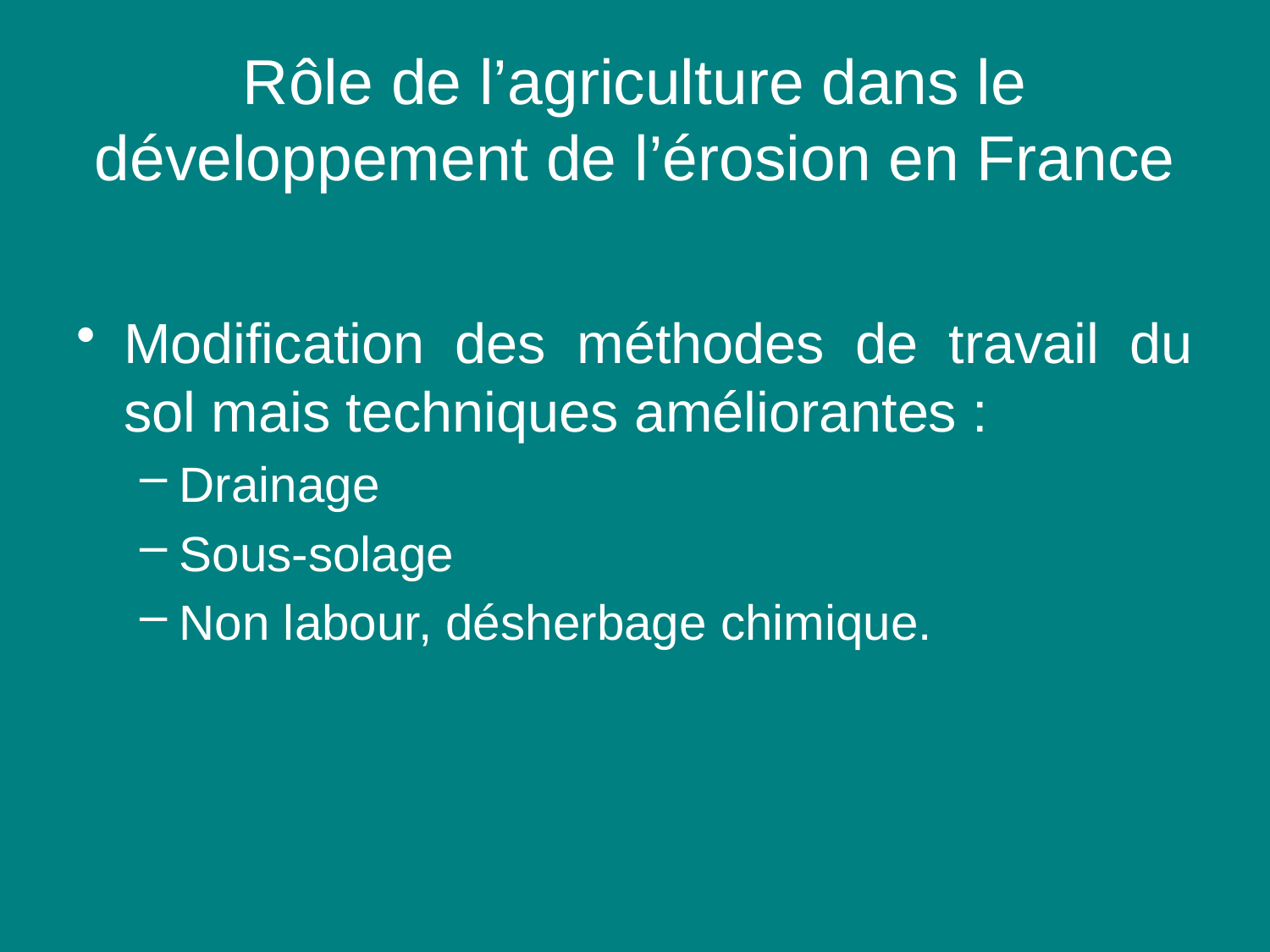

# Rôle de l’agriculture dans le développement de l’érosion en France

Modification des méthodes de travail du sol mais techniques améliorantes :
Drainage
Sous-solage
Non labour, désherbage chimique.